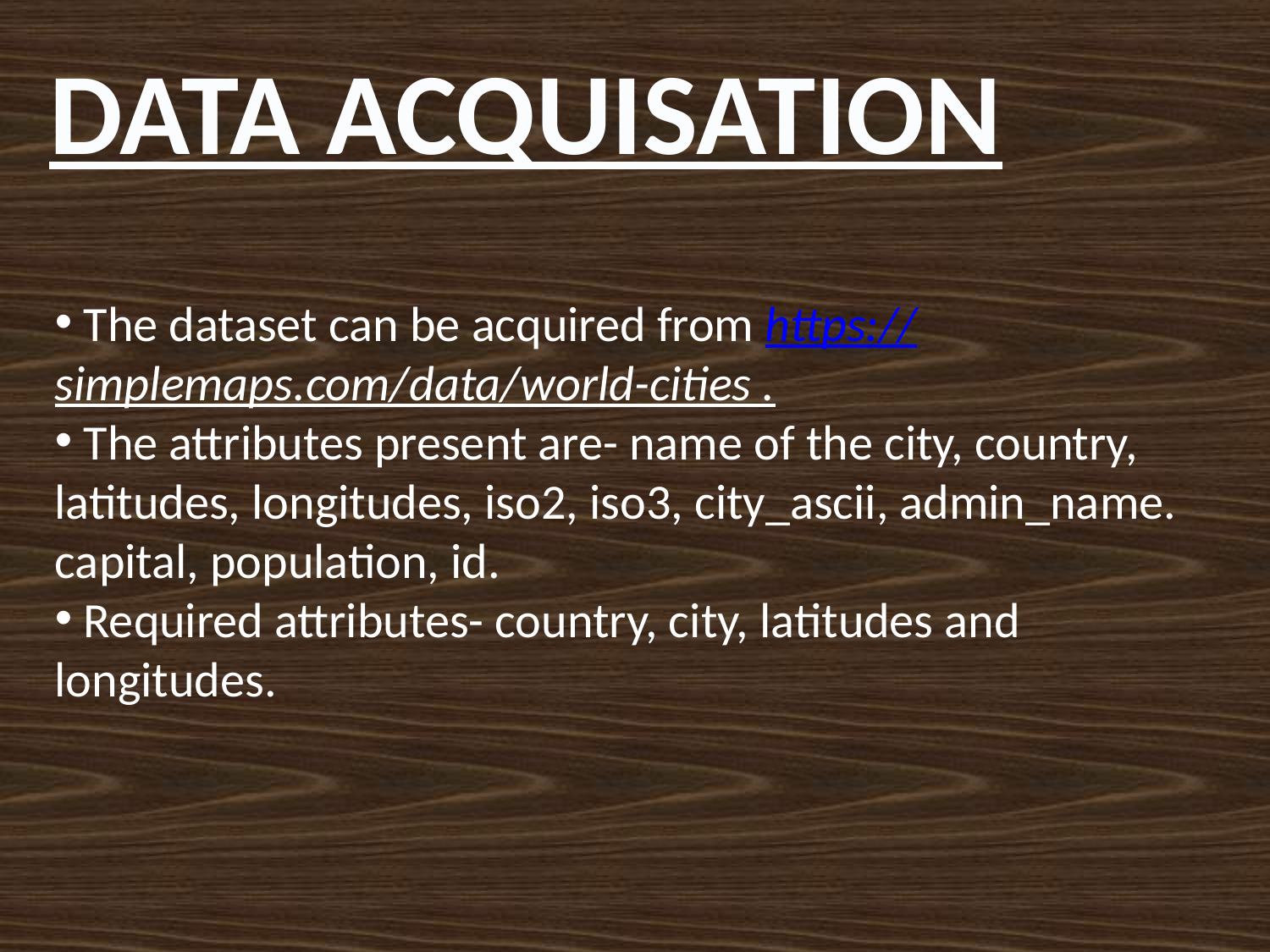

DATA ACQUISATION
 The dataset can be acquired from https://simplemaps.com/data/world-cities .
 The attributes present are- name of the city, country, latitudes, longitudes, iso2, iso3, city_ascii, admin_name. capital, population, id.
 Required attributes- country, city, latitudes and longitudes.